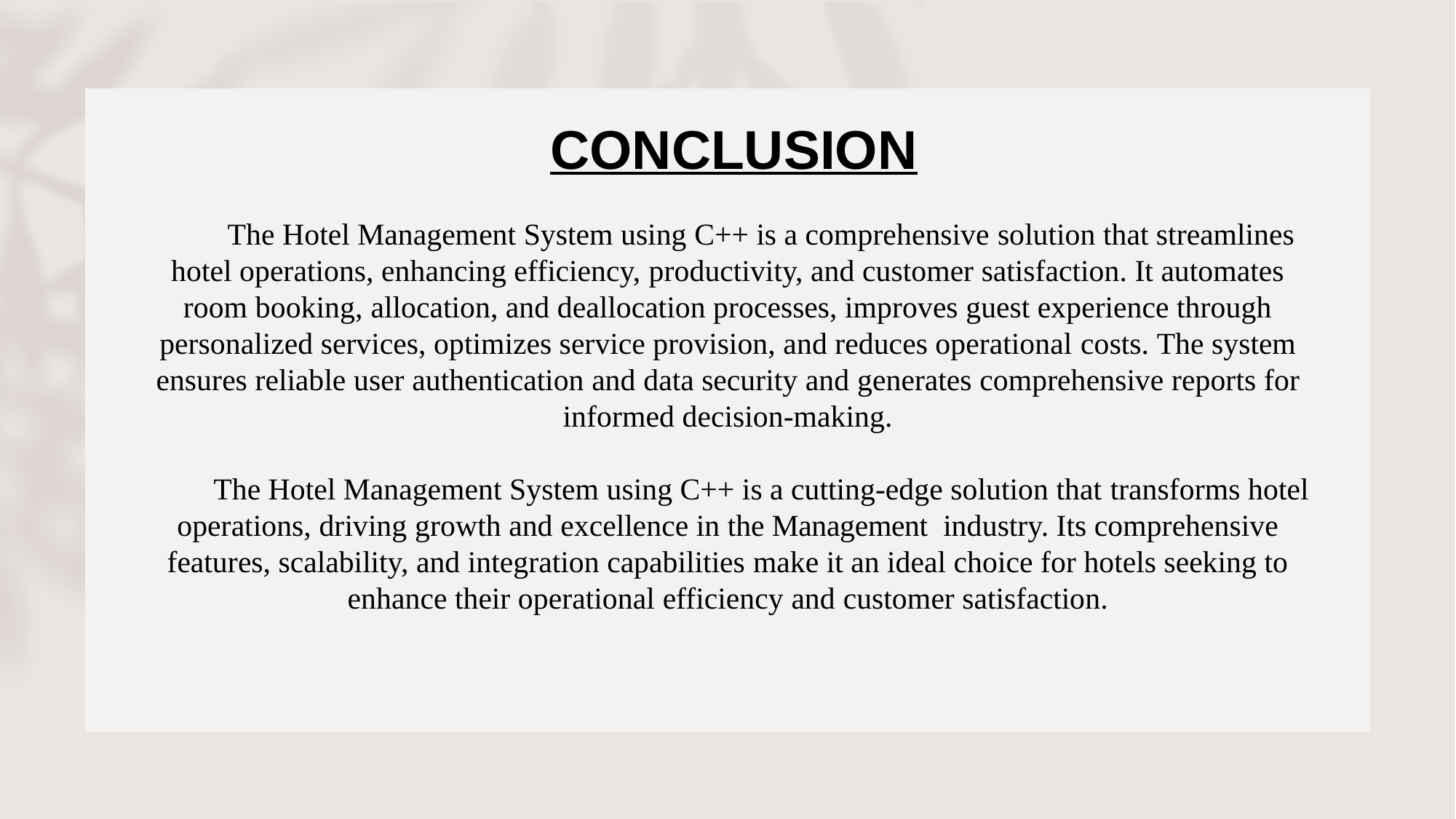

# CONCLUSION
The Hotel Management System using C++ is a comprehensive solution that streamlines hotel operations, enhancing efficiency, productivity, and customer satisfaction. It automates room booking, allocation, and deallocation processes, improves guest experience through personalized services, optimizes service provision, and reduces operational costs. The system ensures reliable user authentication and data security and generates comprehensive reports for informed decision-making.

The Hotel Management System using C++ is a cutting-edge solution that transforms hotel operations, driving growth and excellence in the Management  industry. Its comprehensive features, scalability, and integration capabilities make it an ideal choice for hotels seeking to enhance their operational efficiency and customer satisfaction.